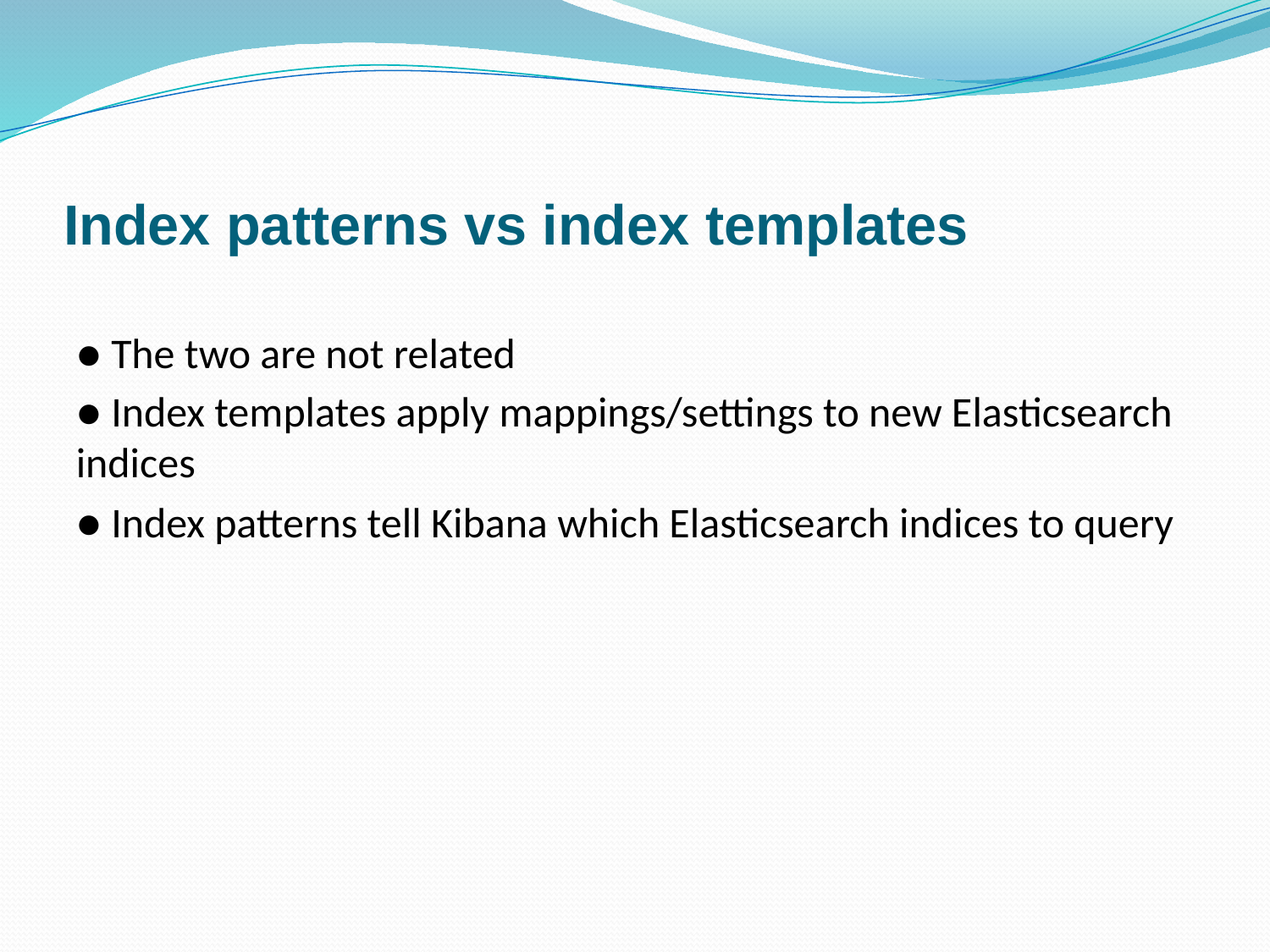

# Index patterns vs index templates

● The two are not related
● Index templates apply mappings/settings to new Elasticsearch indices
● Index patterns tell Kibana which Elasticsearch indices to query